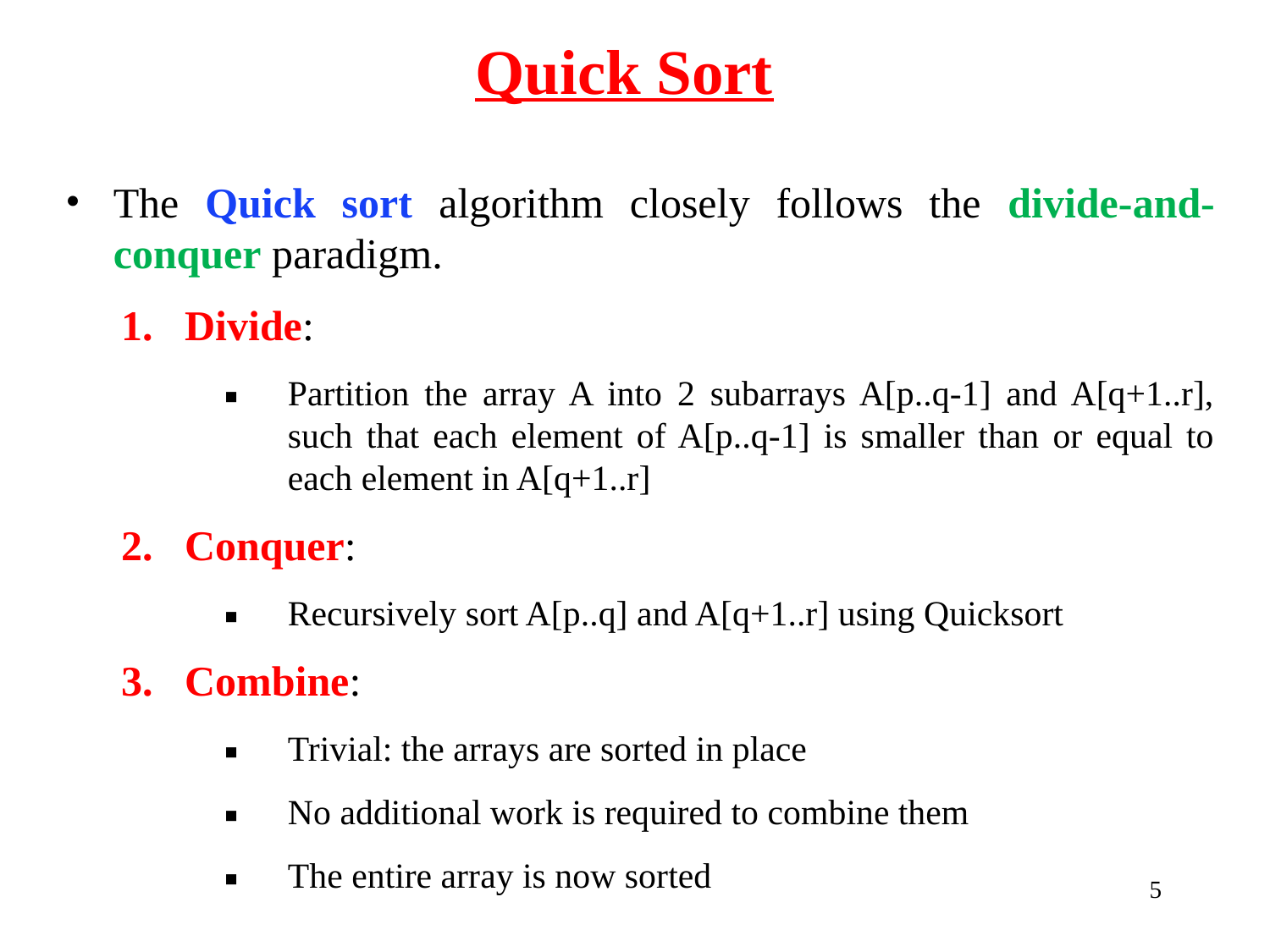

Quick Sort
The Quick sort algorithm closely follows the divide-and-conquer paradigm.
Divide:
Partition the array A into 2 subarrays A[p..q-1] and A[q+1..r], such that each element of A[p..q-1] is smaller than or equal to each element in A[q+1..r]
Conquer:
Recursively sort A[p..q] and A[q+1..r] using Quicksort
Combine:
Trivial: the arrays are sorted in place
No additional work is required to combine them
The entire array is now sorted

5